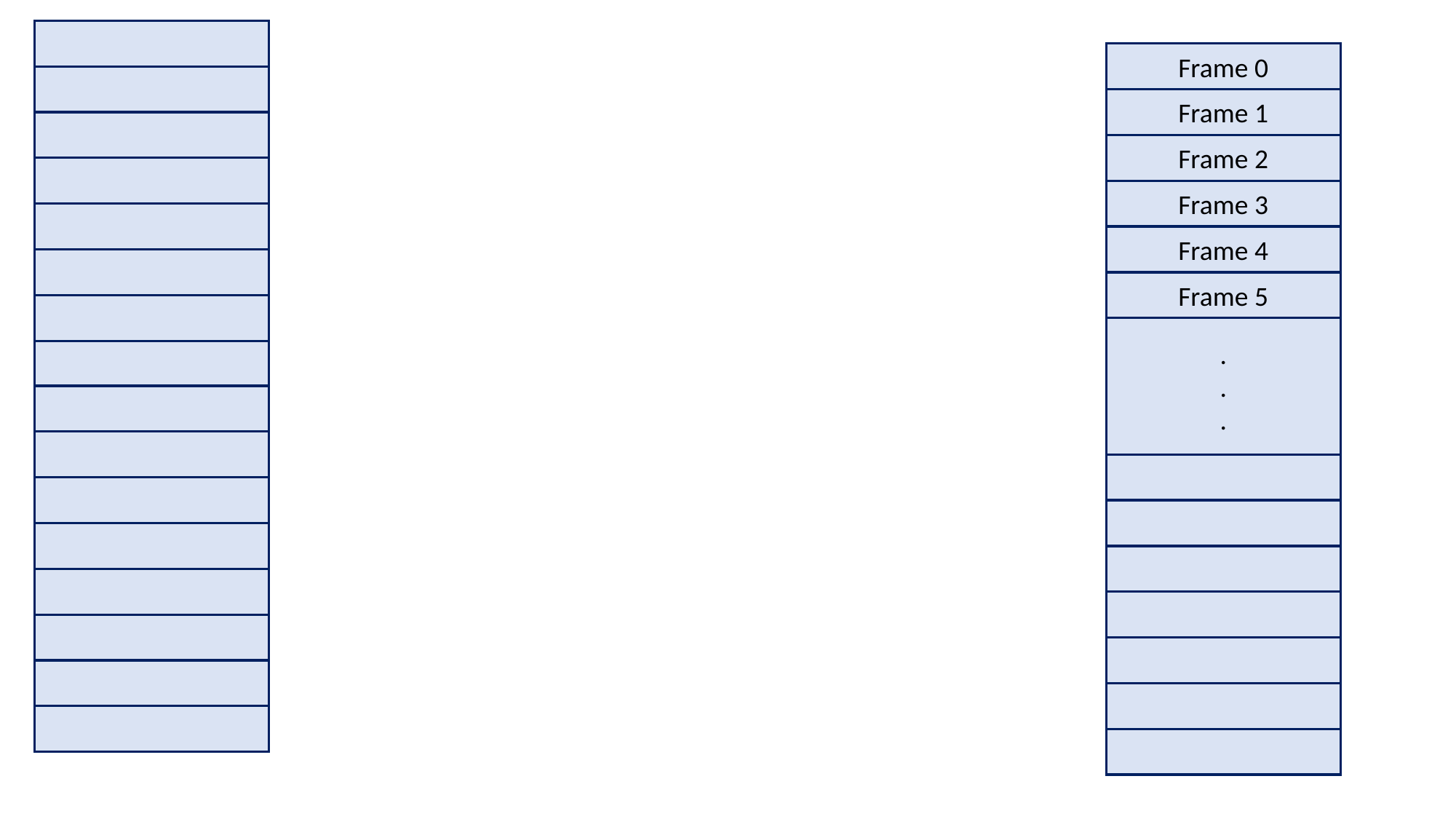

Frame 0

Frame 1

Frame 2

Frame 3

Frame 4

Frame 5

.
.
.